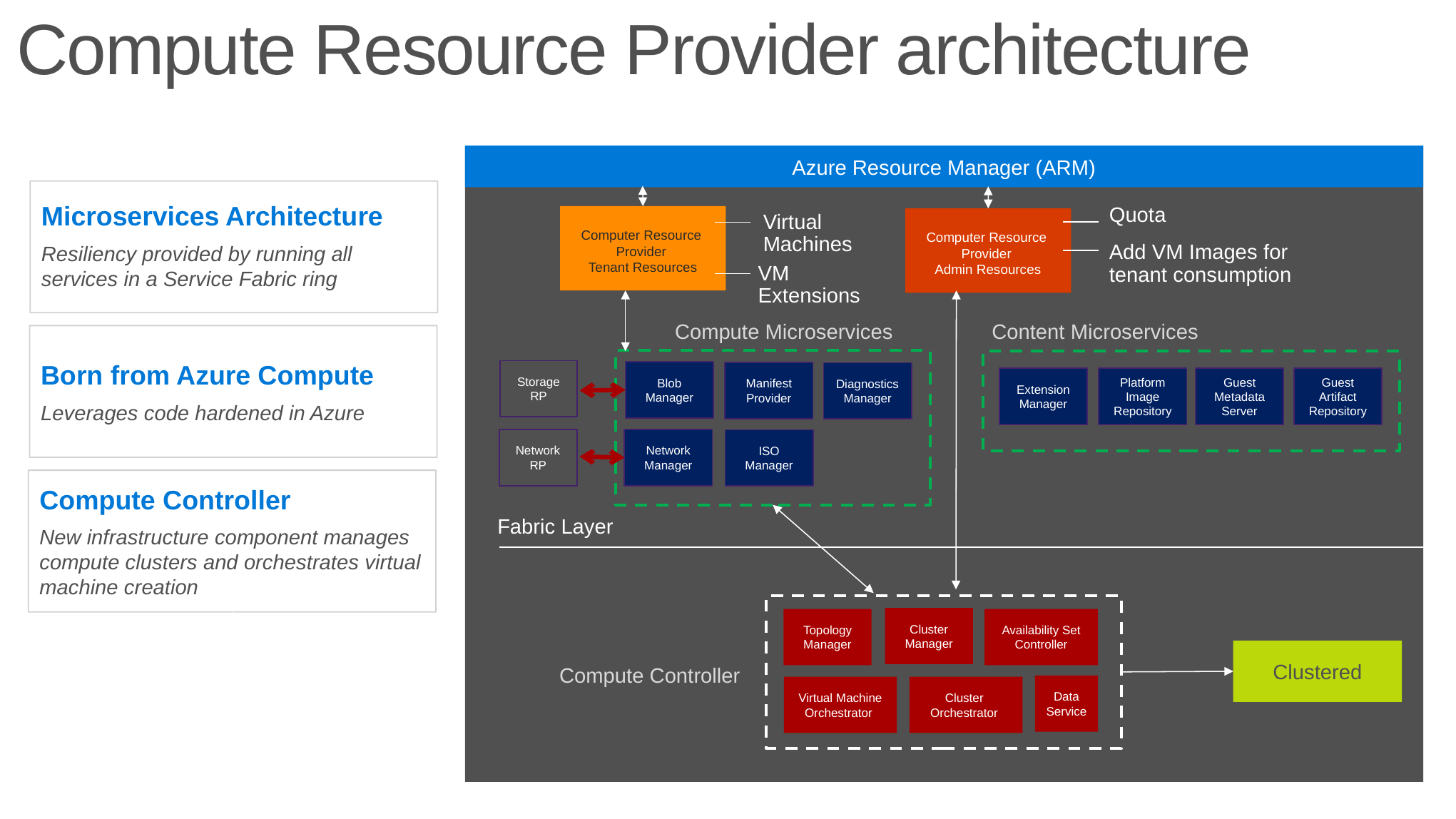

Compute Resource Provider architecture

Azure Resource Manager (ARM)
Microservices Architecture
Resiliency provided by running all services in a Service Fabric ring
Quota
Virtual Machines

Computer Resource Provider
 Tenant Resources
Computer Resource Provider
 Admin Resources
Add VM Images for tenant consumption
VM Extensions
Compute Microservices
Content Microservices
Born from Azure Compute
Leverages code hardened in Azure

Storage RP
Blob Manager
Manifest Provider
Diagnostics
Manager
Guest Artifact Repository
Guest Metadata Server
Platform Image
Repository
Extension Manager
Network RP
Network Manager
ISO Manager
Compute Controller
New infrastructure component manages compute clusters and orchestrates virtual machine creation
Fabric Layer

Cluster Manager
Availability Set Controller
Topology Manager
Clustered
Compute Controller
Data Service
Virtual Machine Orchestrator
Cluster
Orchestrator
Hypervisor